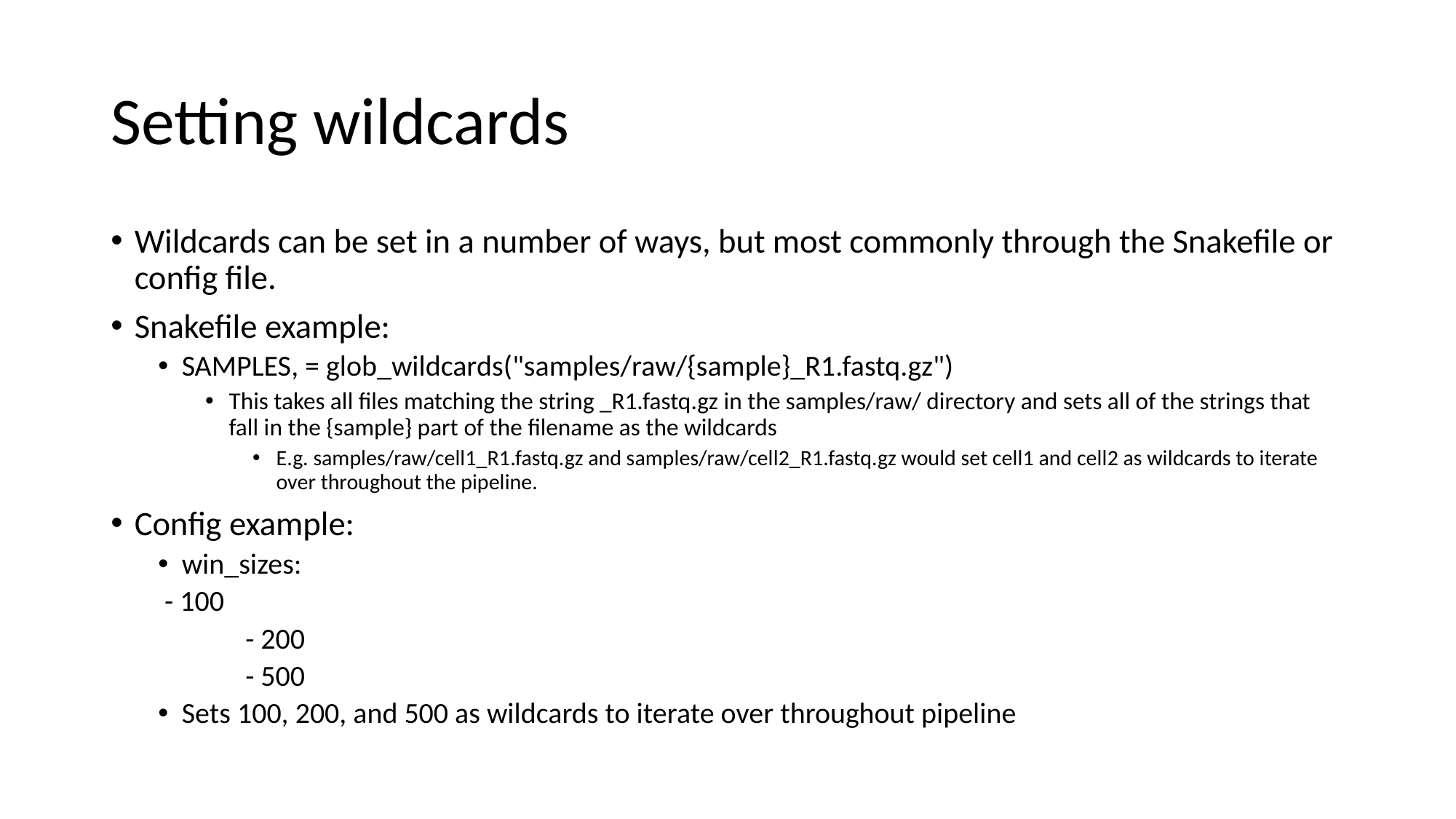

# Setting wildcards
Wildcards can be set in a number of ways, but most commonly through the Snakefile or config file.
Snakefile example:
SAMPLES, = glob_wildcards("samples/raw/{sample}_R1.fastq.gz")
This takes all files matching the string _R1.fastq.gz in the samples/raw/ directory and sets all of the strings that fall in the {sample} part of the filename as the wildcards
E.g. samples/raw/cell1_R1.fastq.gz and samples/raw/cell2_R1.fastq.gz would set cell1 and cell2 as wildcards to iterate over throughout the pipeline.
Config example:
win_sizes:
	 - 100
 	- 200
 	- 500
Sets 100, 200, and 500 as wildcards to iterate over throughout pipeline